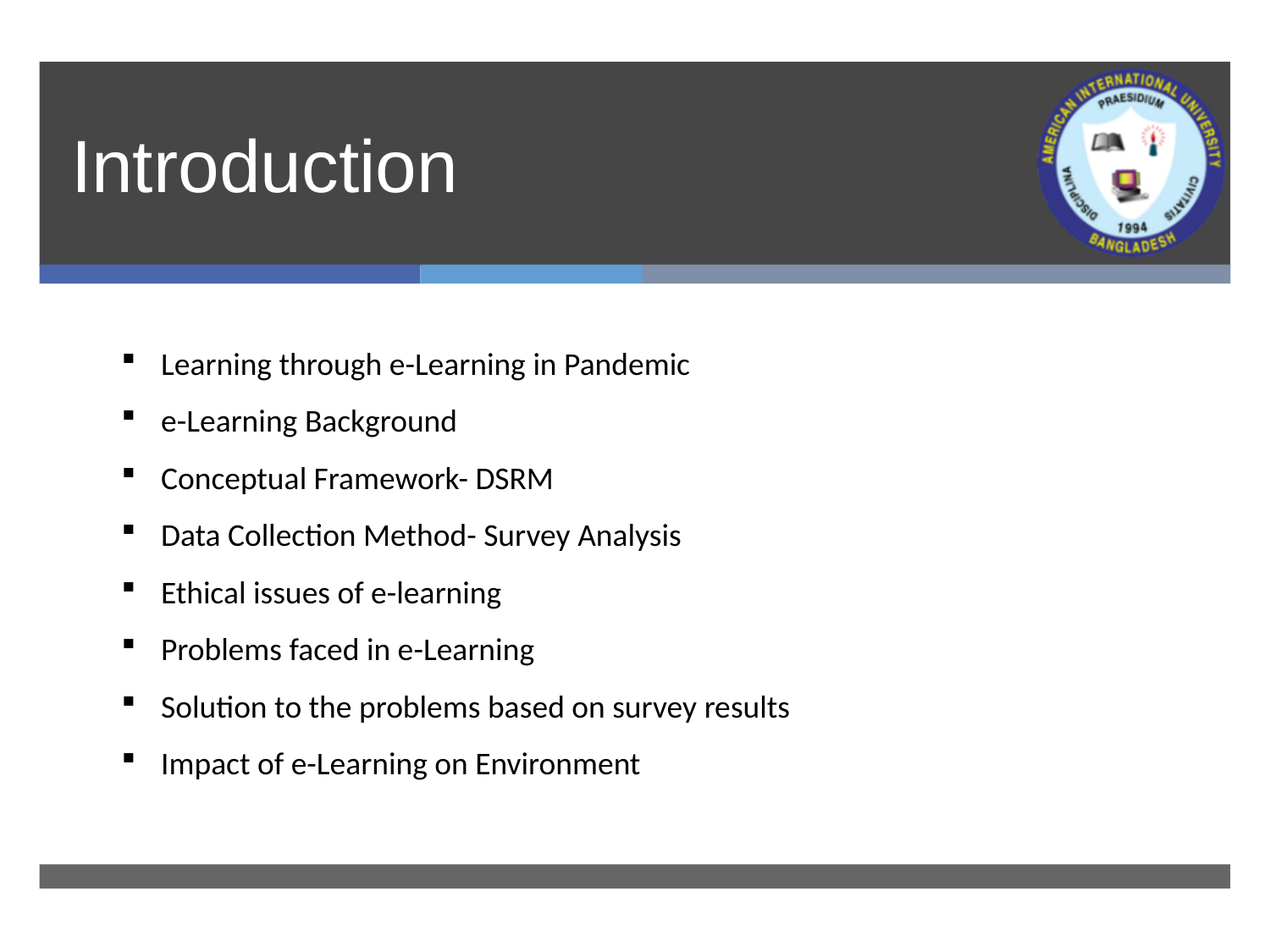

# Introduction
Learning through e-Learning in Pandemic
e-Learning Background
Conceptual Framework- DSRM
Data Collection Method- Survey Analysis
Ethical issues of e-learning
Problems faced in e-Learning
Solution to the problems based on survey results
Impact of e-Learning on Environment